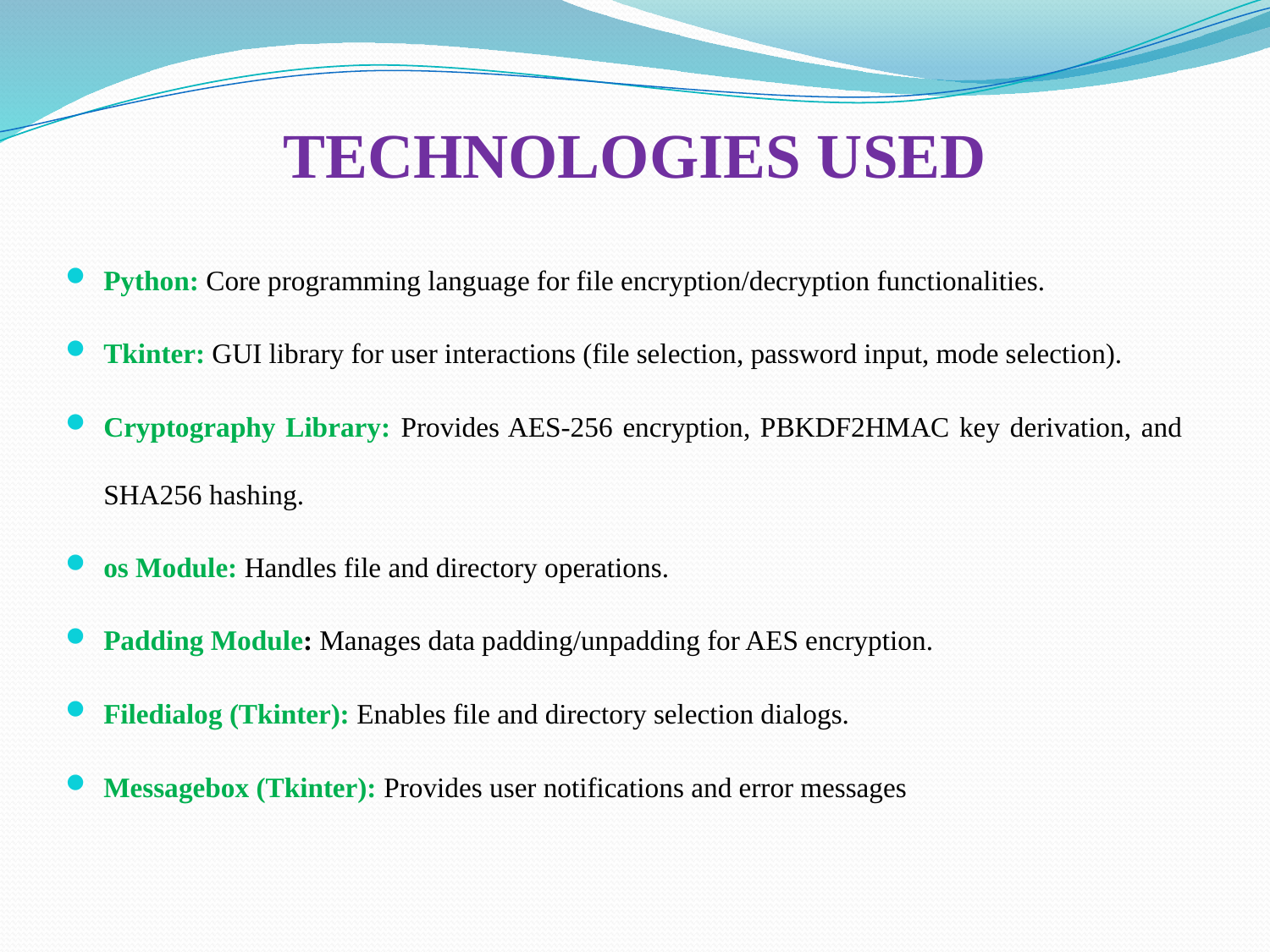

# TECHNOLOGIES USED
Python: Core programming language for file encryption/decryption functionalities.
Tkinter: GUI library for user interactions (file selection, password input, mode selection).
Cryptography Library: Provides AES-256 encryption, PBKDF2HMAC key derivation, and SHA256 hashing.
os Module: Handles file and directory operations.
Padding Module: Manages data padding/unpadding for AES encryption.
Filedialog (Tkinter): Enables file and directory selection dialogs.
Messagebox (Tkinter): Provides user notifications and error messages